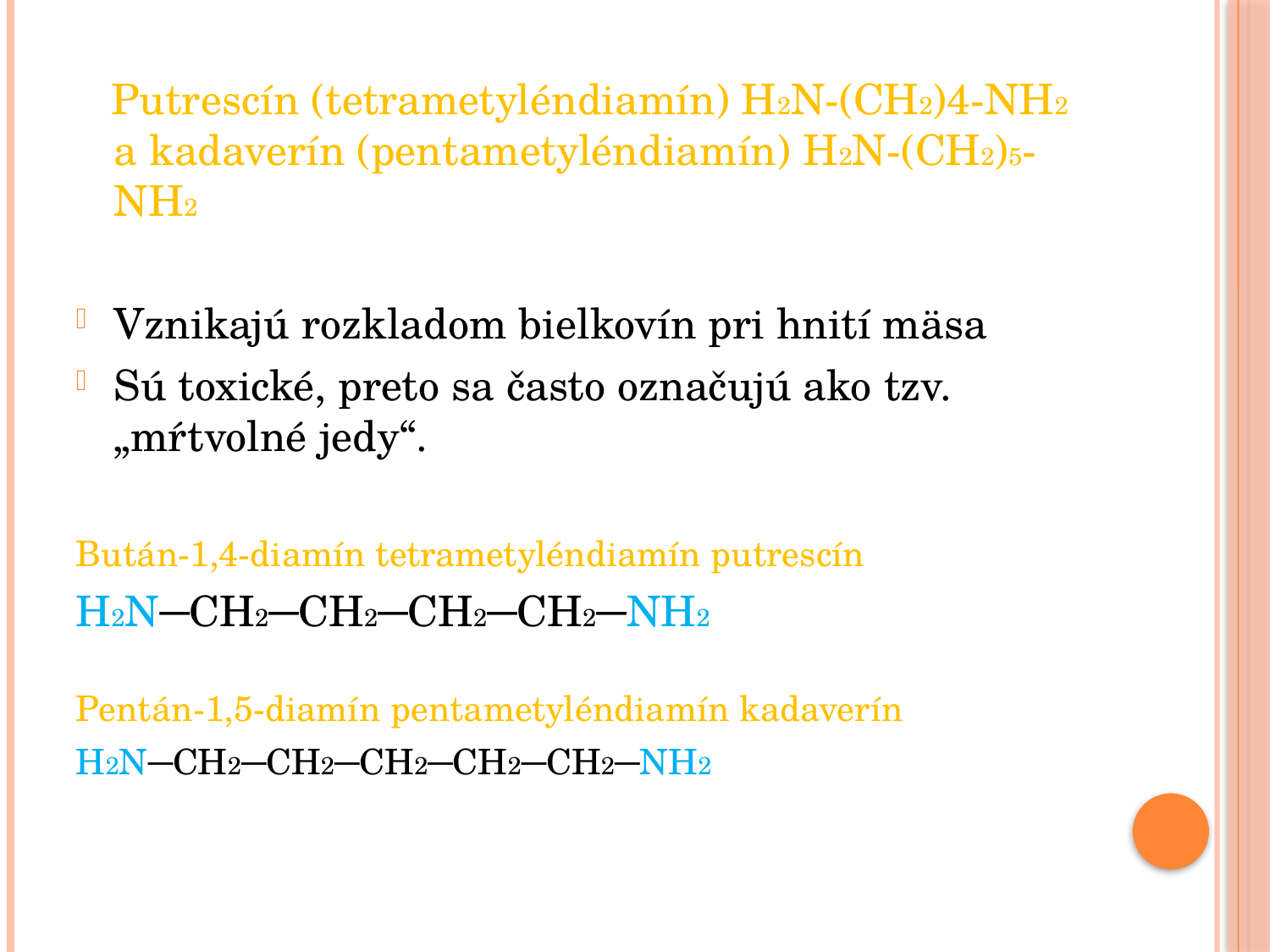

Putrescín (tetrametyléndiamín) H2N-(CH2)4-NH2 a kadaverín (pentametyléndiamín) H2N-(CH2)5-NH2

Vznikajú rozkladom bielkovín pri hnití mäsa
Sú toxické, preto sa často označujú ako tzv. „mŕtvolné jedy“.

Bután-1,4-diamín tetrametyléndiamín putrescín
H2N─CH2─CH2─CH2─CH2─NH2

Pentán-1,5-diamín pentametyléndiamín kadaverín
H2N─CH2─CH2─CH2─CH2─CH2─NH2